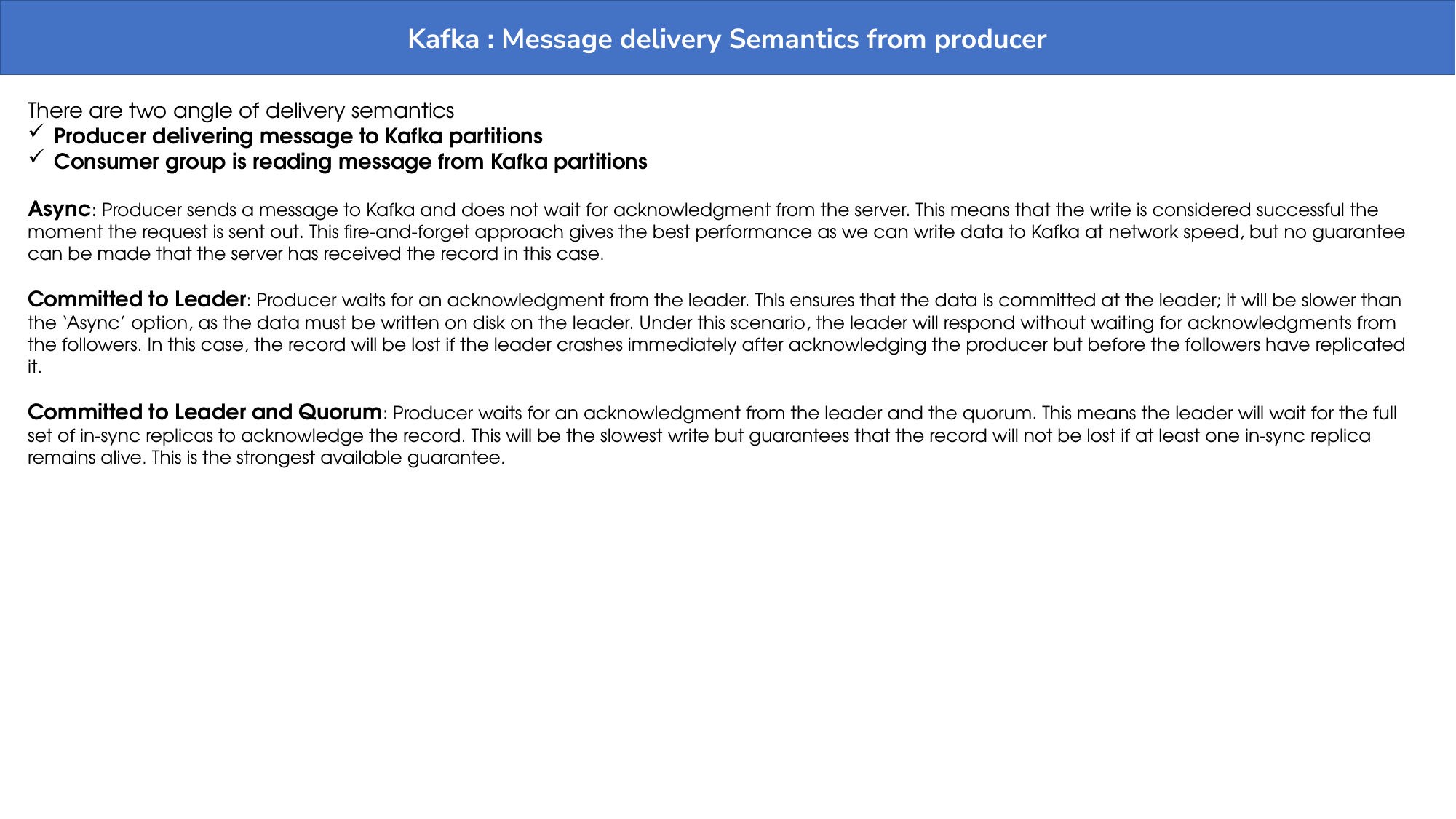

Kafka : Message delivery Semantics from producer

There are two angle of delivery semantics
 Producer delivering message to Kafka partitions
 Consumer group is reading message from Kafka partitions

Async: Producer sends a message to Kafka and does not wait for acknowledgment from the server. This means that the write is considered successful the moment the request is sent out. This fire-and-forget approach gives the best performance as we can write data to Kafka at network speed, but no guarantee can be made that the server has received the record in this case.

Committed to Leader: Producer waits for an acknowledgment from the leader. This ensures that the data is committed at the leader; it will be slower than the ‘Async’ option, as the data must be written on disk on the leader. Under this scenario, the leader will respond without waiting for acknowledgments from the followers. In this case, the record will be lost if the leader crashes immediately after acknowledging the producer but before the followers have replicated it.

Committed to Leader and Quorum: Producer waits for an acknowledgment from the leader and the quorum. This means the leader will wait for the full set of in-sync replicas to acknowledge the record. This will be the slowest write but guarantees that the record will not be lost if at least one in-sync replica remains alive. This is the strongest available guarantee.